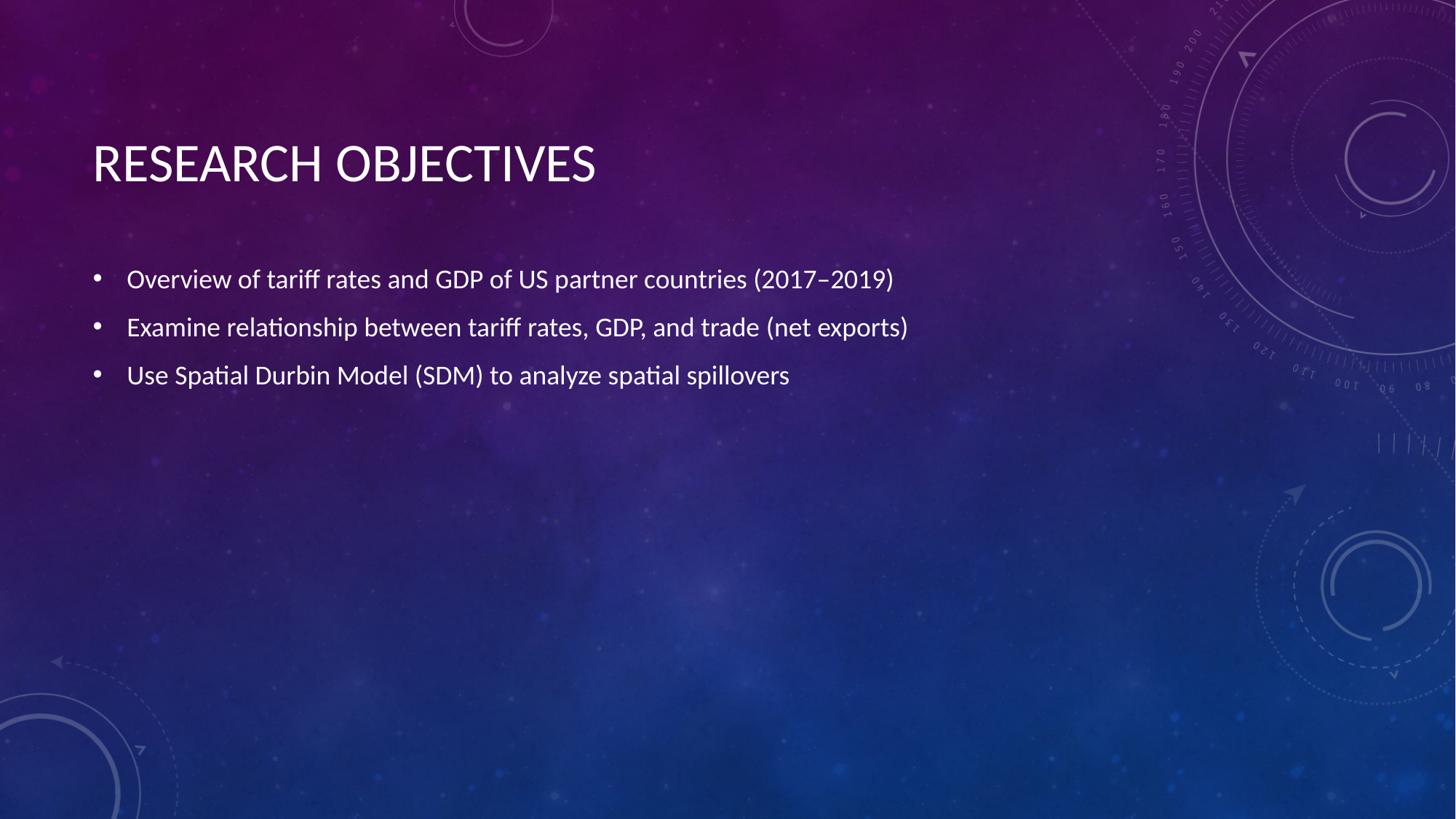

# Research Objectives
Overview of tariff rates and GDP of US partner countries (2017–2019)
Examine relationship between tariff rates, GDP, and trade (net exports)
Use Spatial Durbin Model (SDM) to analyze spatial spillovers